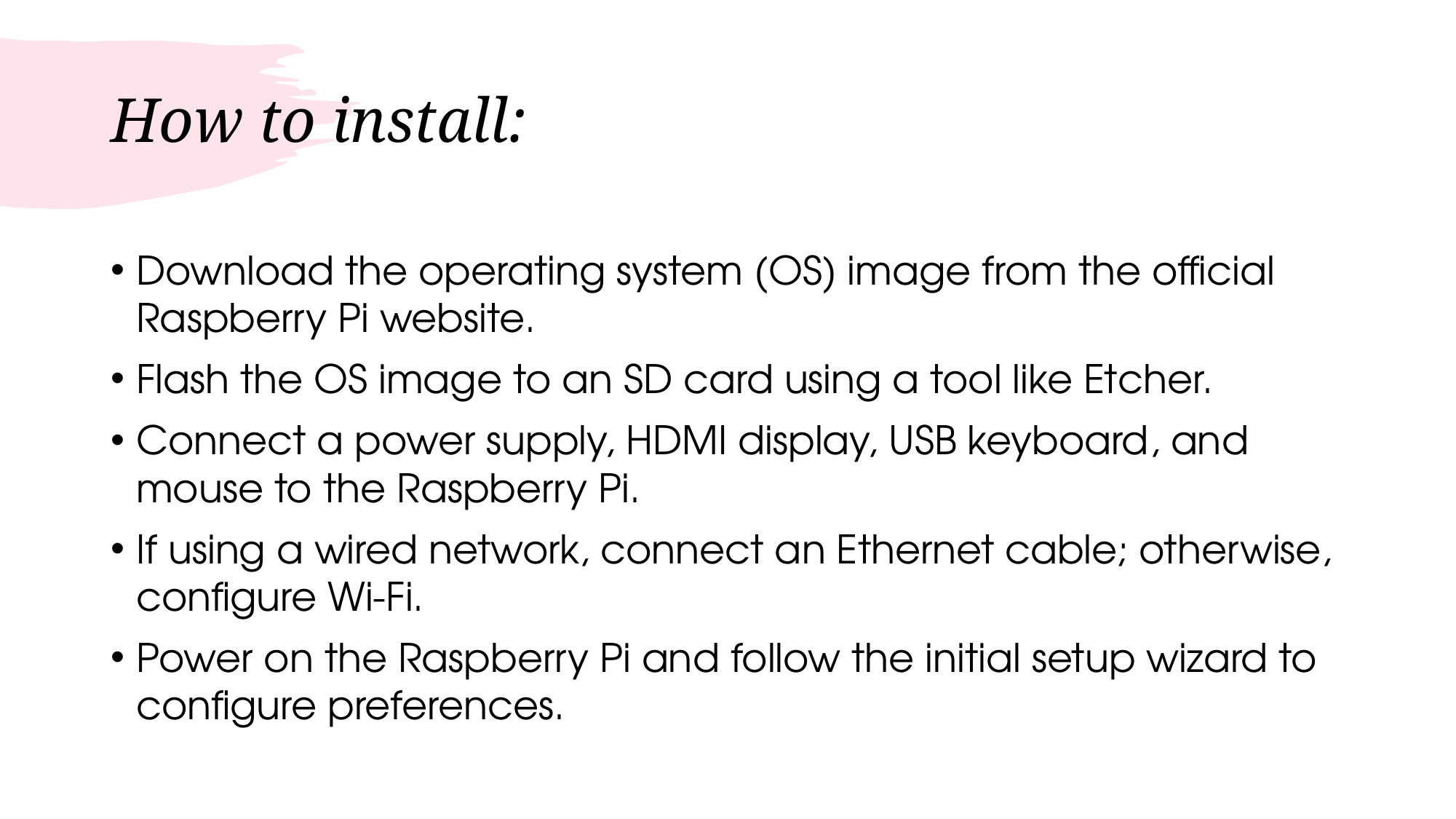

# How to install:
Download the operating system (OS) image from the official Raspberry Pi website.
Flash the OS image to an SD card using a tool like Etcher.
Connect a power supply, HDMI display, USB keyboard, and mouse to the Raspberry Pi.
If using a wired network, connect an Ethernet cable; otherwise, configure Wi-Fi.
Power on the Raspberry Pi and follow the initial setup wizard to configure preferences.